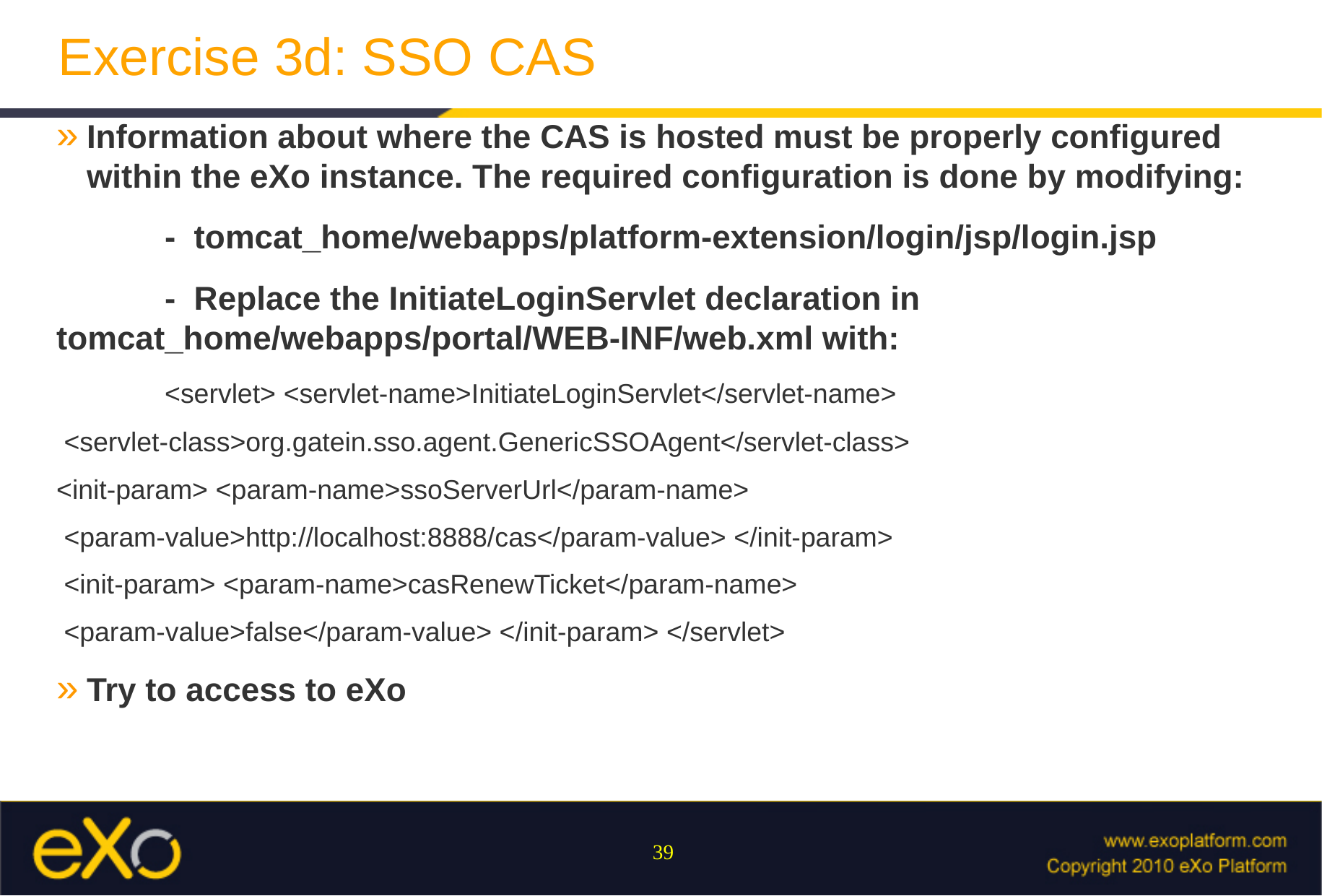

# Exercise 3d: SSO CAS
Information about where the CAS is hosted must be properly configured within the eXo instance. The required configuration is done by modifying:
	-  tomcat_home/webapps/platform-extension/login/jsp/login.jsp
	-  Replace the InitiateLoginServlet declaration in tomcat_home/webapps/portal/WEB-INF/web.xml with:
	<servlet> <servlet-name>InitiateLoginServlet</servlet-name>
 <servlet-class>org.gatein.sso.agent.GenericSSOAgent</servlet-class>
<init-param> <param-name>ssoServerUrl</param-name>
 <param-value>http://localhost:8888/cas</param-value> </init-param>
 <init-param> <param-name>casRenewTicket</param-name>
 <param-value>false</param-value> </init-param> </servlet>
Try to access to eXo